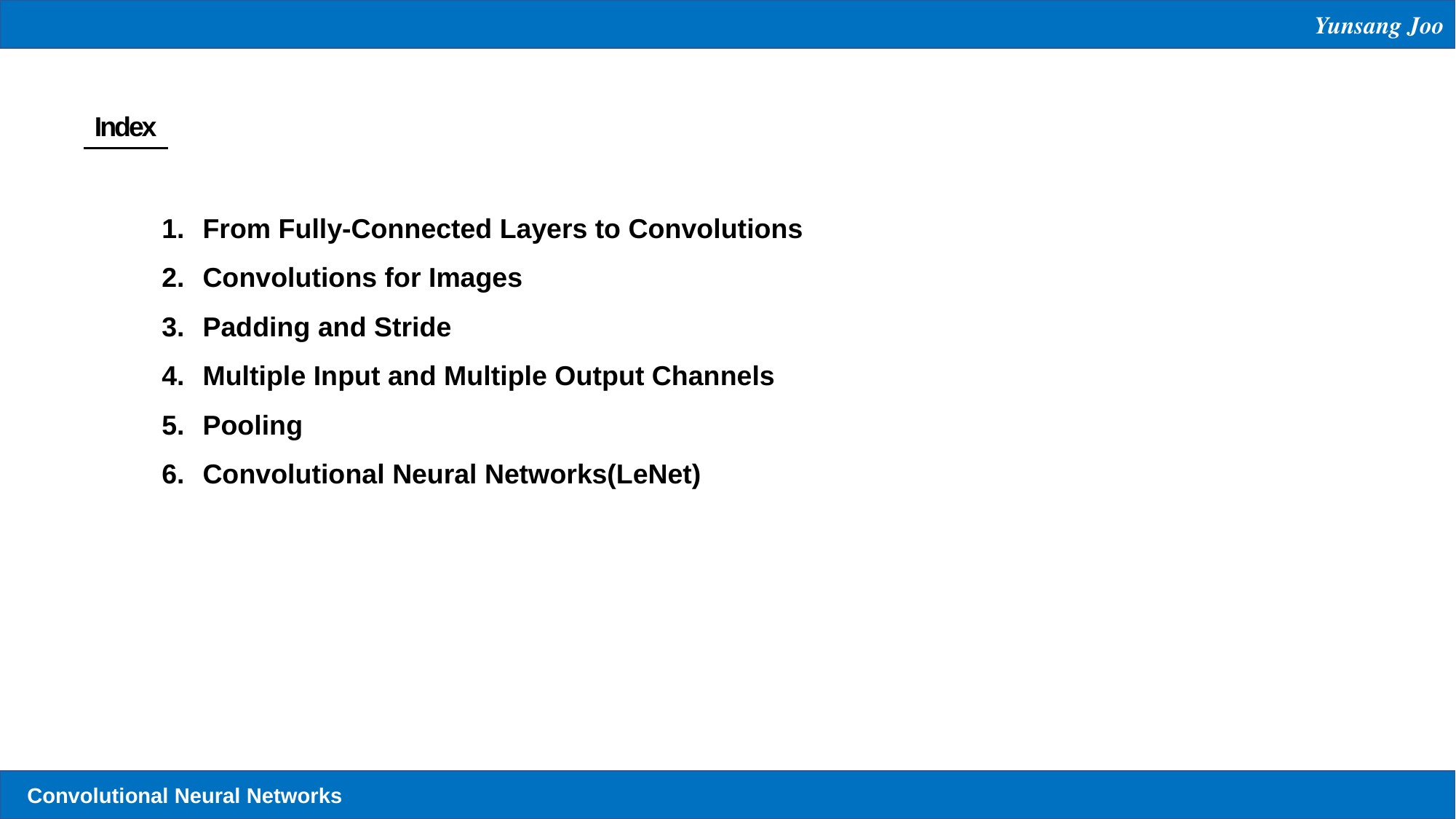

Yunsang Joo
Index
From Fully-Connected Layers to Convolutions
Convolutions for Images
Padding and Stride
Multiple Input and Multiple Output Channels
Pooling
Convolutional Neural Networks(LeNet)

Convolutional Neural Networks